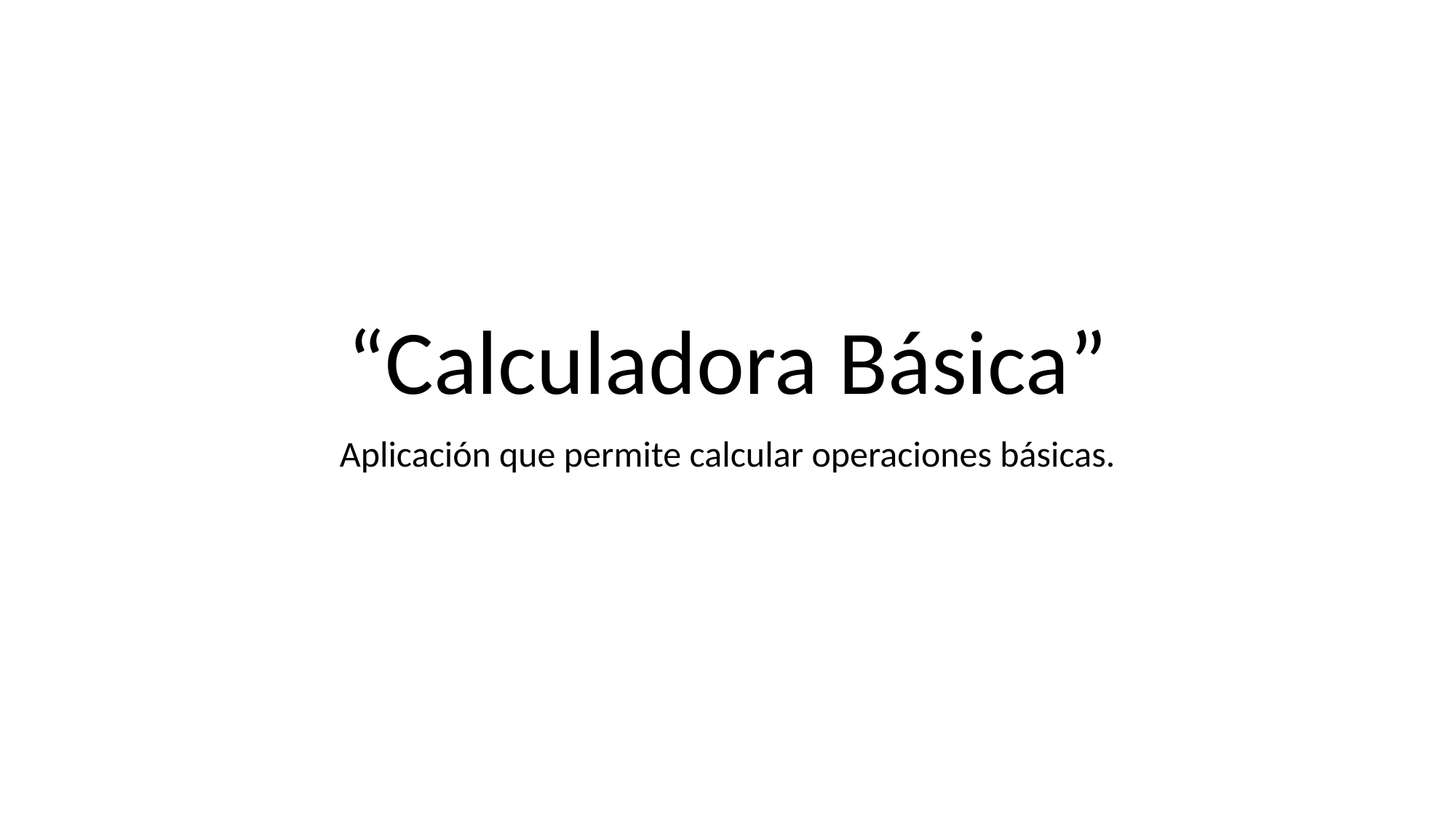

# “Calculadora Básica”
Aplicación que permite calcular operaciones básicas.